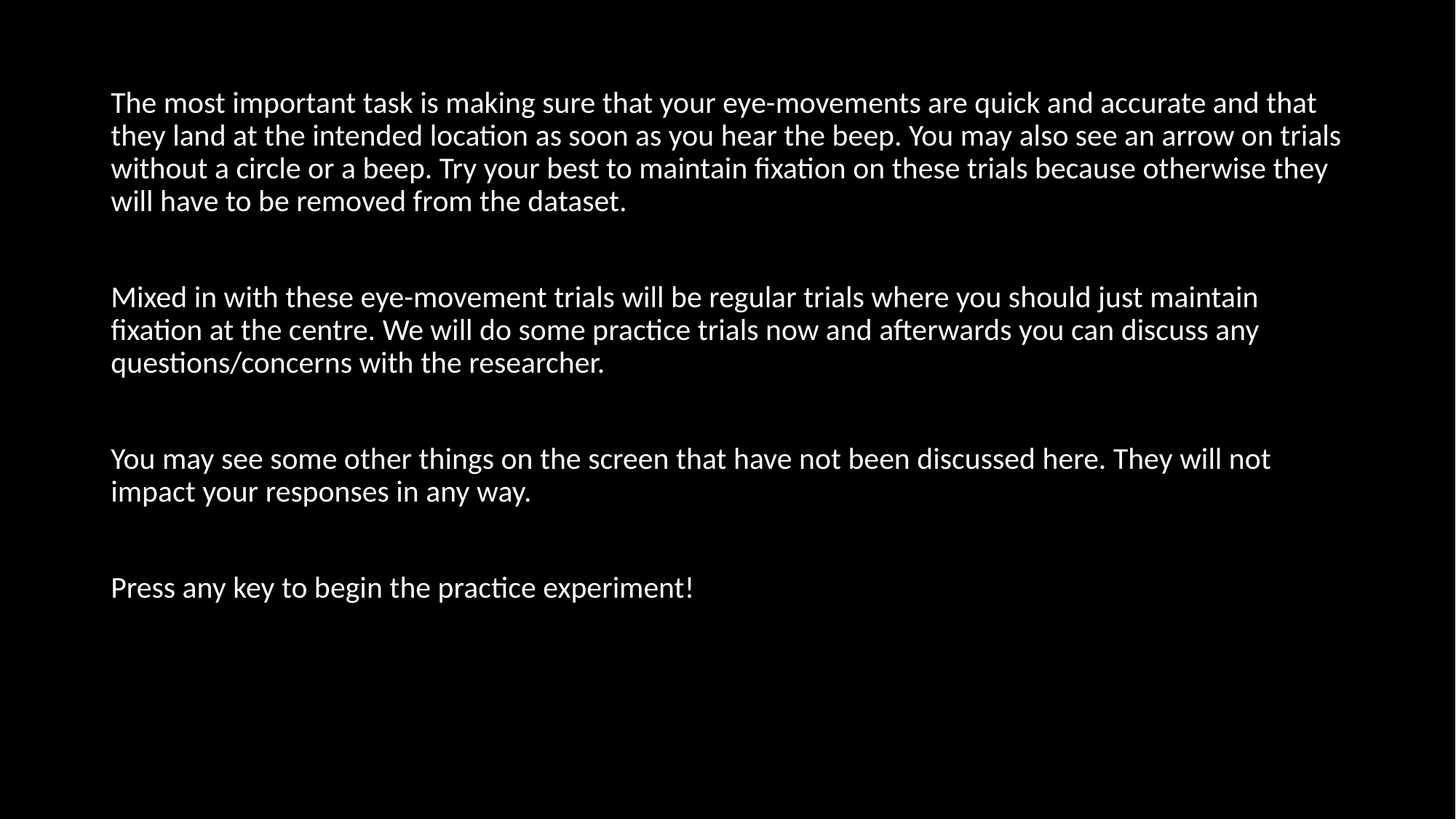

The most important task is making sure that your eye-movements are quick and accurate and that they land at the intended location as soon as you hear the beep. You may also see an arrow on trials without a circle or a beep. Try your best to maintain fixation on these trials because otherwise they will have to be removed from the dataset.

Mixed in with these eye-movement trials will be regular trials where you should just maintain fixation at the centre. We will do some practice trials now and afterwards you can discuss any questions/concerns with the researcher.

You may see some other things on the screen that have not been discussed here. They will not impact your responses in any way.

Press any key to begin the practice experiment!